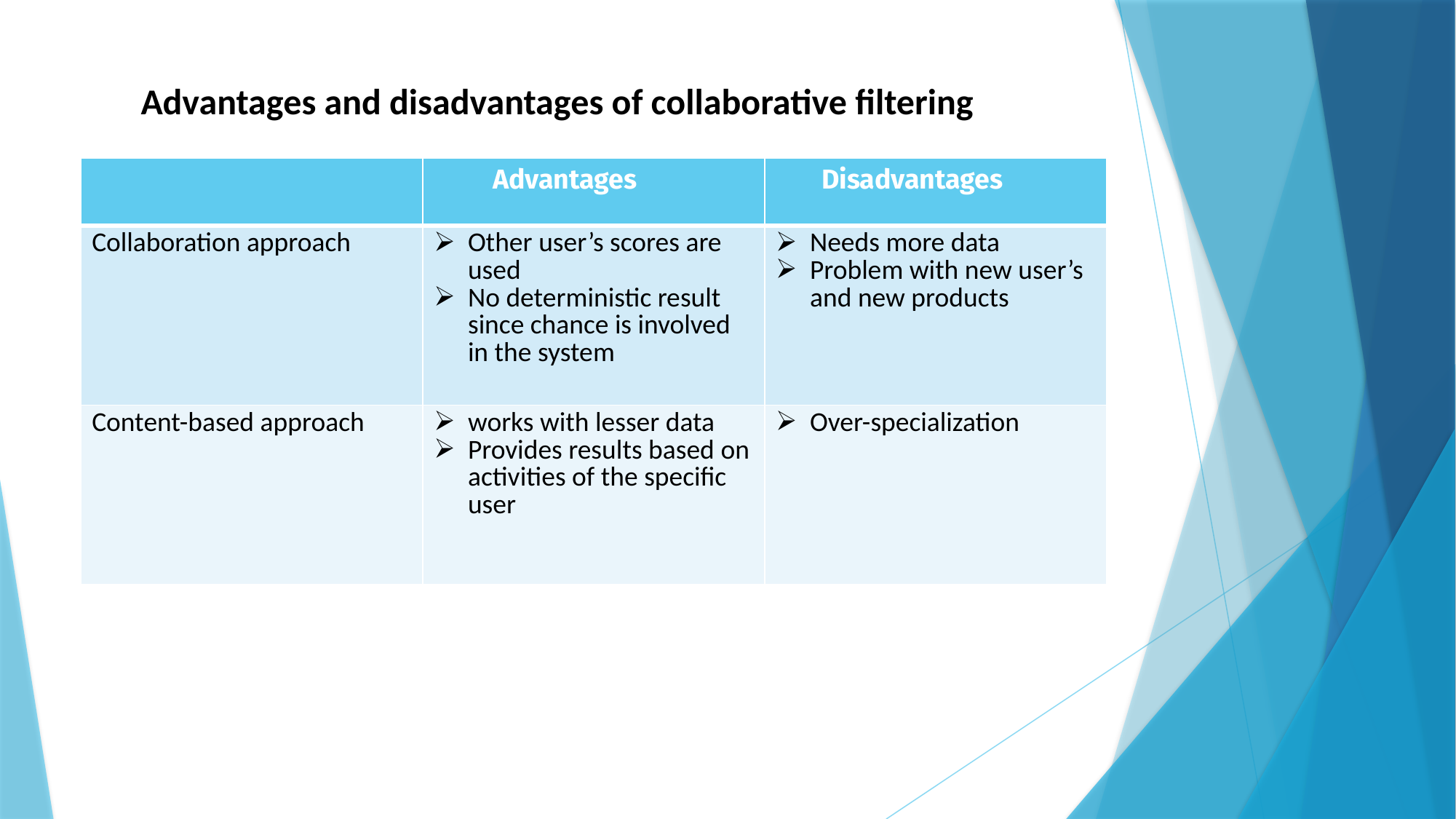

# Advantages and disadvantages of collaborative filtering
|  | Advantages | Disadvantages |
| --- | --- | --- |
| Collaboration approach | Other user’s scores are used No deterministic result since chance is involved in the system | Needs more data Problem with new user’s and new products |
| Content-based approach | works with lesser data Provides results based on activities of the specific user | Over-specialization |